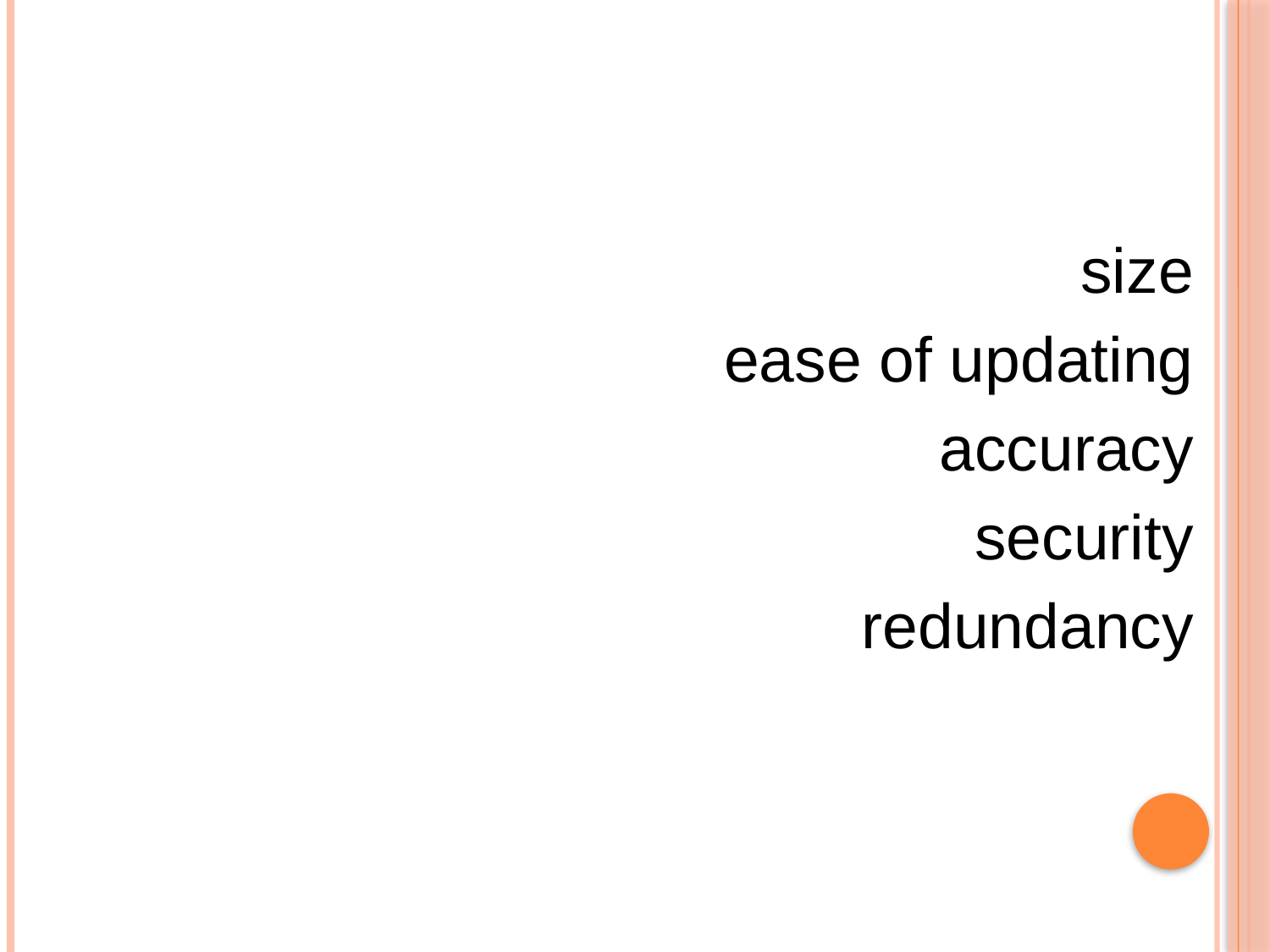

#
size
ease of updating
accuracy
security
redundancy